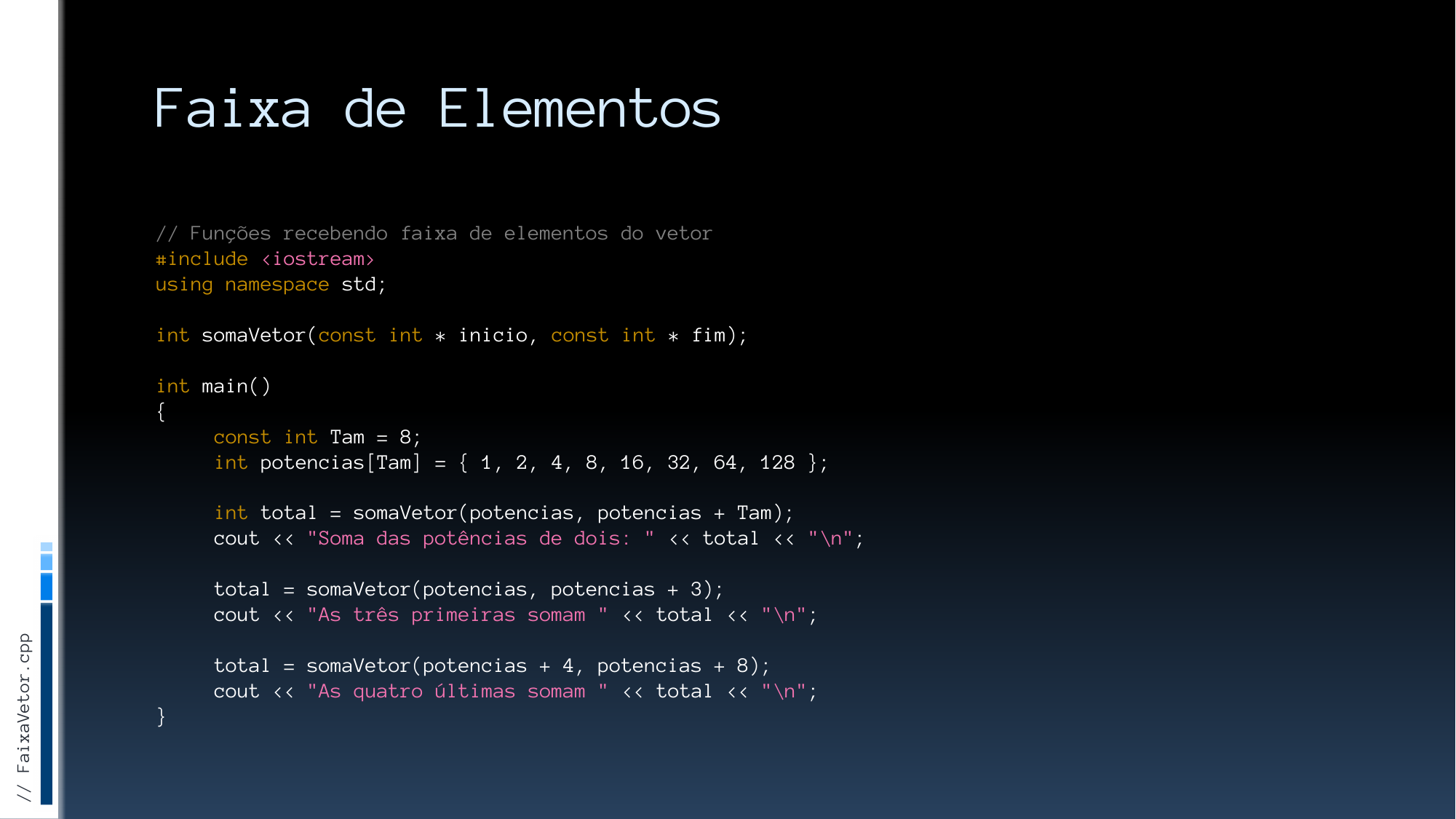

# Faixa de Elementos
// Funções recebendo faixa de elementos do vetor
#include <iostream>
using namespace std;

int somaVetor(const int * inicio, const int * fim);

int main()
{
     const int Tam = 8;
     int potencias[Tam] = { 1, 2, 4, 8, 16, 32, 64, 128 };

     int total = somaVetor(potencias, potencias + Tam);
     cout << "Soma das potências de dois: " << total << "\n";
     total = somaVetor(potencias, potencias + 3);
     cout << "As três primeiras somam " << total << "\n";
     total = somaVetor(potencias + 4, potencias + 8);
     cout << "As quatro últimas somam " << total << "\n";
}
// FaixaVetor.cpp